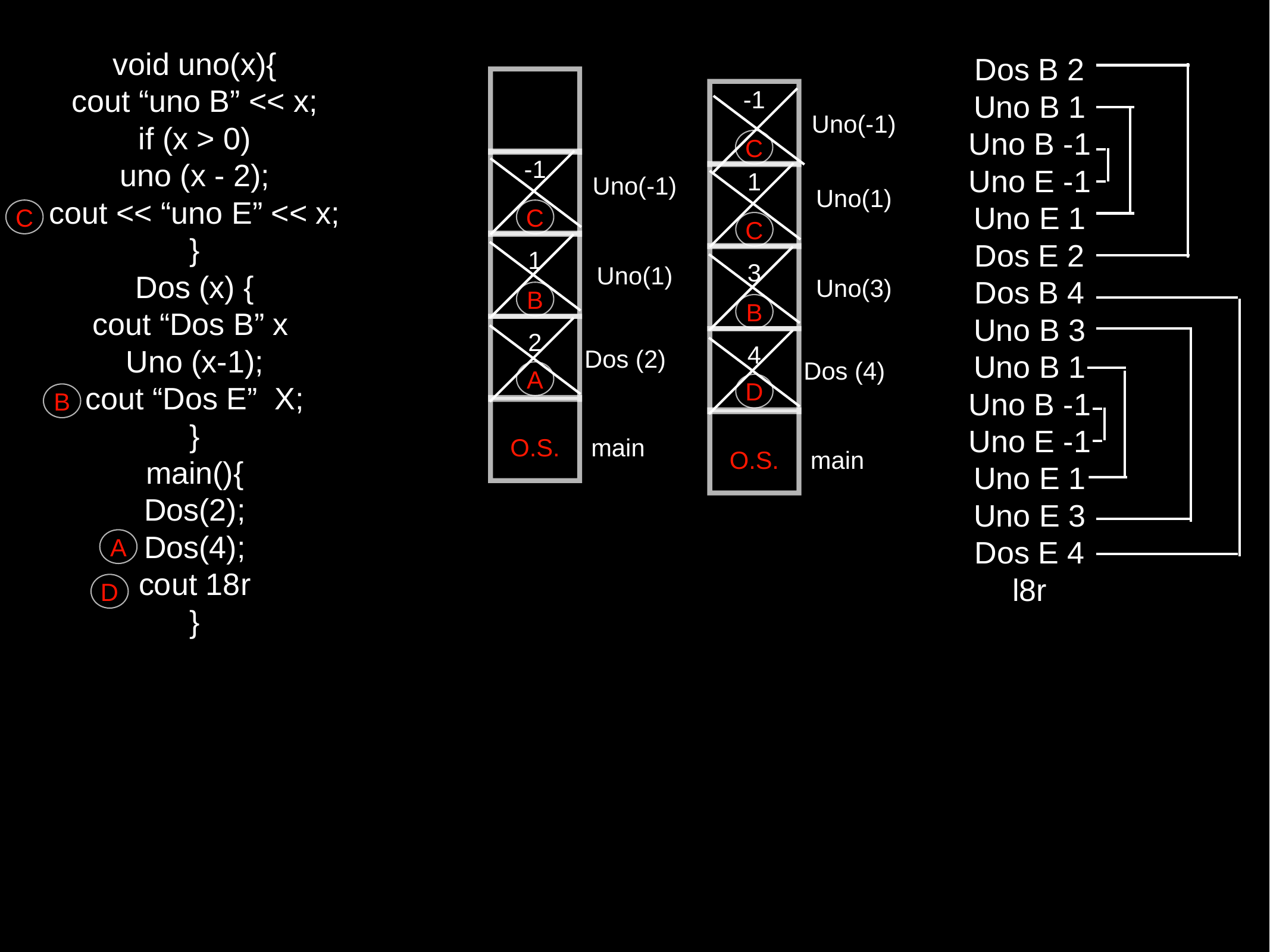

void uno(x){
cout “uno B” << x;
if (x > 0)
uno (x - 2);
cout << “uno E” << x;
}
Dos (x) {
cout “Dos B” x
Uno (x-1);
cout “Dos E”  X;
}
main(){
Dos(2);
Dos(4);
cout 18r
}
Dos B 2
Uno B 1
Uno B -1
Uno E -1
Uno E 1
Dos E 2
Dos B 4
Uno B 3
Uno B 1
Uno B -1
Uno E -1
Uno E 1
Uno E 3
Dos E 4
l8r

-1

Uno(-1)

C

-1

1

Uno(-1)

Uno(1)

C
C

C

1

3

Uno(1)

Uno(3)
B

B

2

4

Dos (2)
Dos (4)
A

D

B

O.S.
main
O.S.
main

A

D